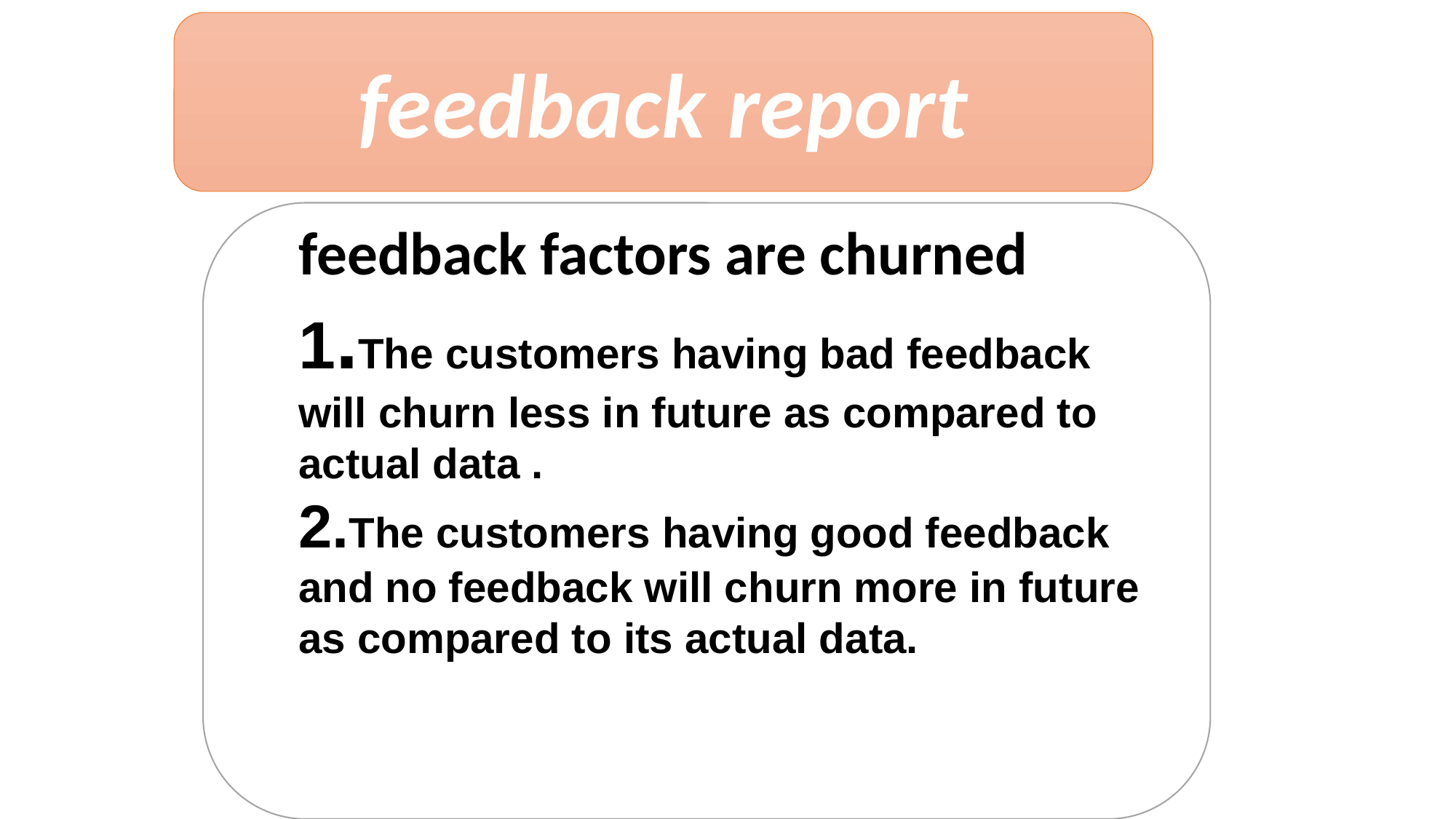

feedback report
feedback factors are churned
1.The customers having bad feedback will churn less in future as compared to actual data .
2.The customers having good feedback and no feedback will churn more in future as compared to its actual data.